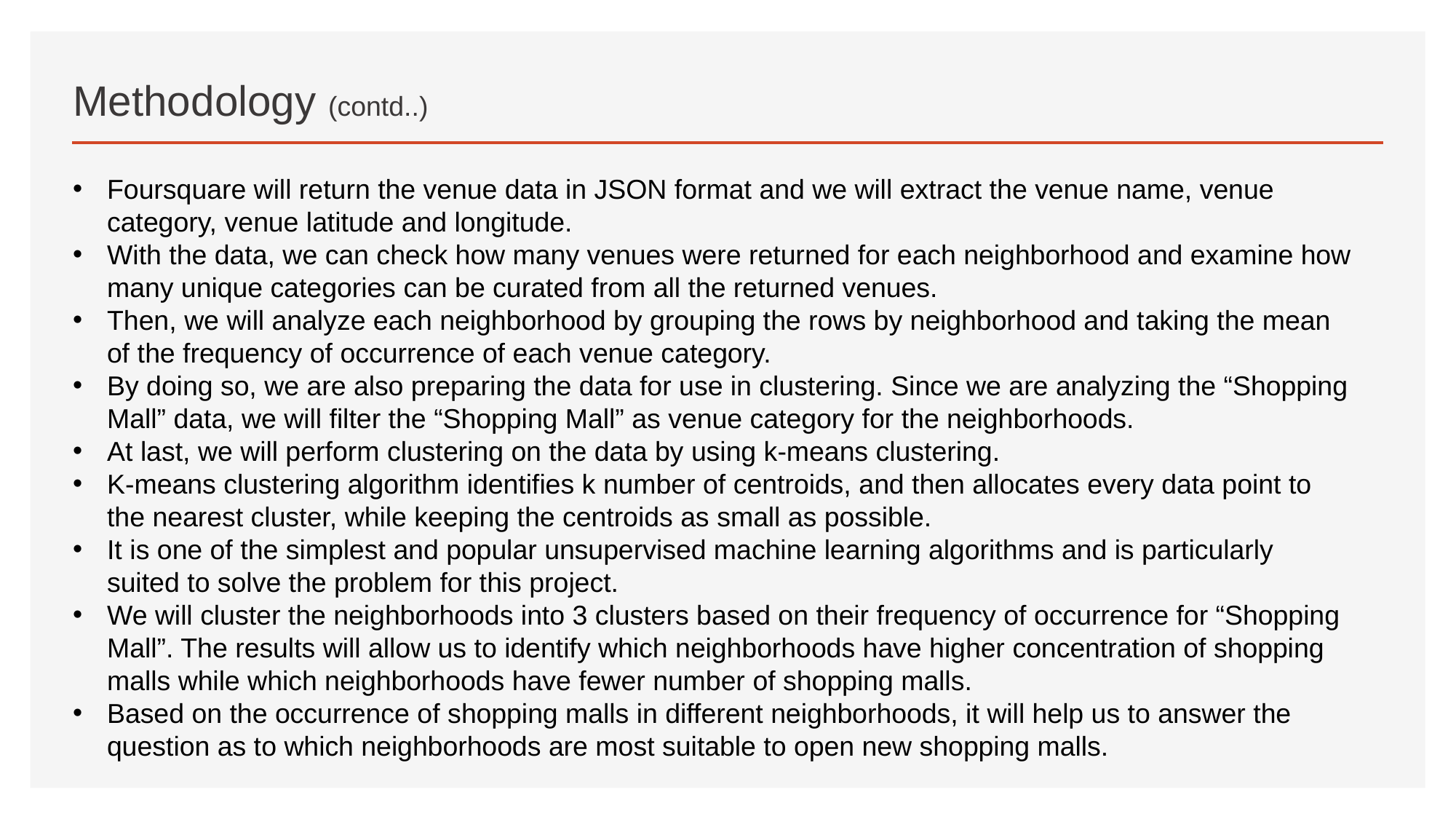

# Methodology (contd..)
Foursquare will return the venue data in JSON format and we will extract the venue name, venue category, venue latitude and longitude.
With the data, we can check how many venues were returned for each neighborhood and examine how many unique categories can be curated from all the returned venues.
Then, we will analyze each neighborhood by grouping the rows by neighborhood and taking the mean of the frequency of occurrence of each venue category.
By doing so, we are also preparing the data for use in clustering. Since we are analyzing the “Shopping Mall” data, we will filter the “Shopping Mall” as venue category for the neighborhoods.
At last, we will perform clustering on the data by using k-means clustering.
K-means clustering algorithm identifies k number of centroids, and then allocates every data point to the nearest cluster, while keeping the centroids as small as possible.
It is one of the simplest and popular unsupervised machine learning algorithms and is particularly suited to solve the problem for this project.
We will cluster the neighborhoods into 3 clusters based on their frequency of occurrence for “Shopping Mall”. The results will allow us to identify which neighborhoods have higher concentration of shopping malls while which neighborhoods have fewer number of shopping malls.
Based on the occurrence of shopping malls in different neighborhoods, it will help us to answer the question as to which neighborhoods are most suitable to open new shopping malls.